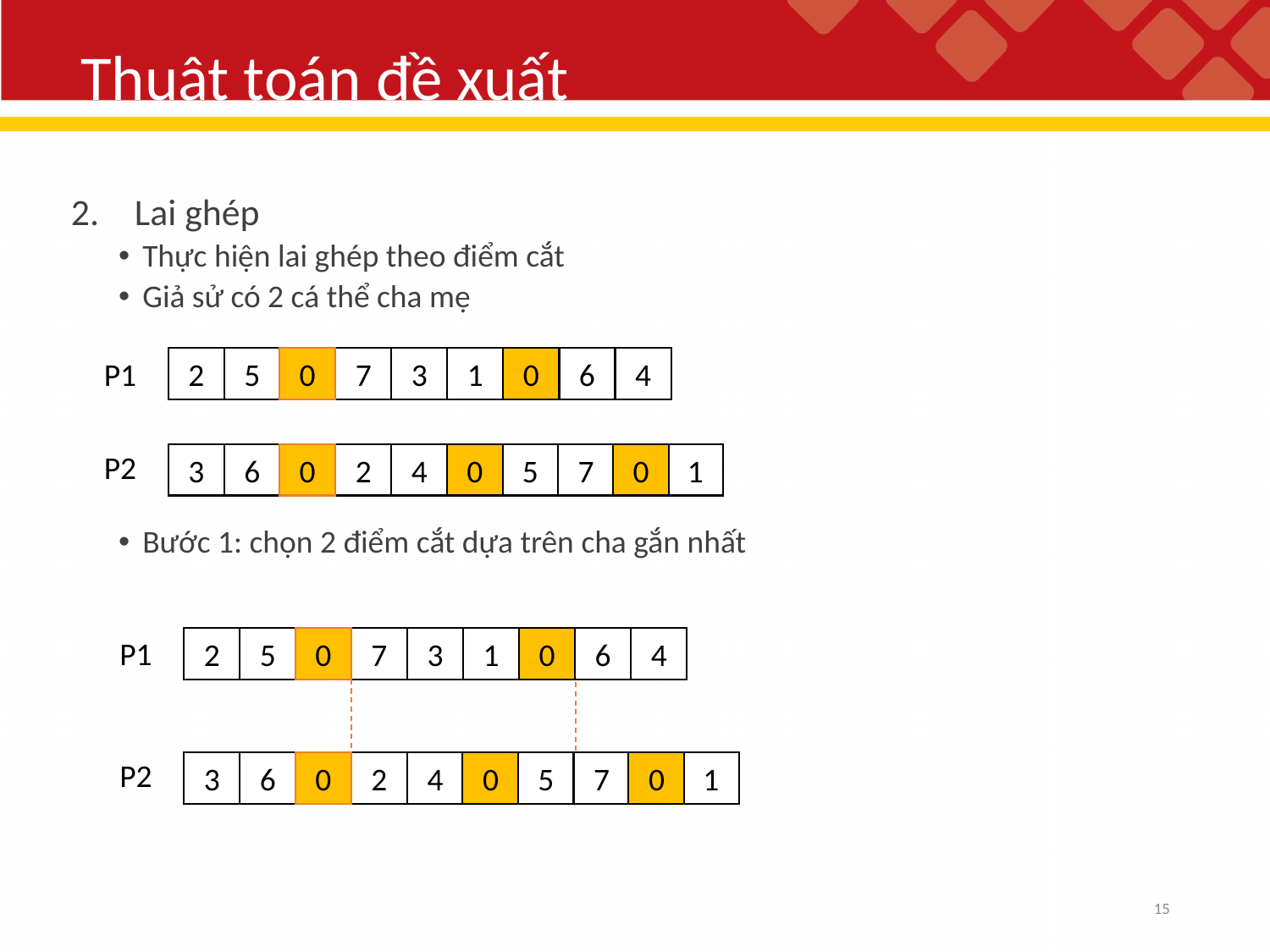

# Thuật toán đề xuất
Lai ghép
Thực hiện lai ghép theo điểm cắt
Giả sử có 2 cá thể cha mẹ

Bước 1: chọn 2 điểm cắt dựa trên cha gắn nhất
P1
2
5
0
7
3
1
0
6
4
P2
3
6
0
2
4
0
5
7
0
1
P1
2
5
0
7
3
1
0
6
4
P2
3
6
0
2
4
0
5
7
0
1
15